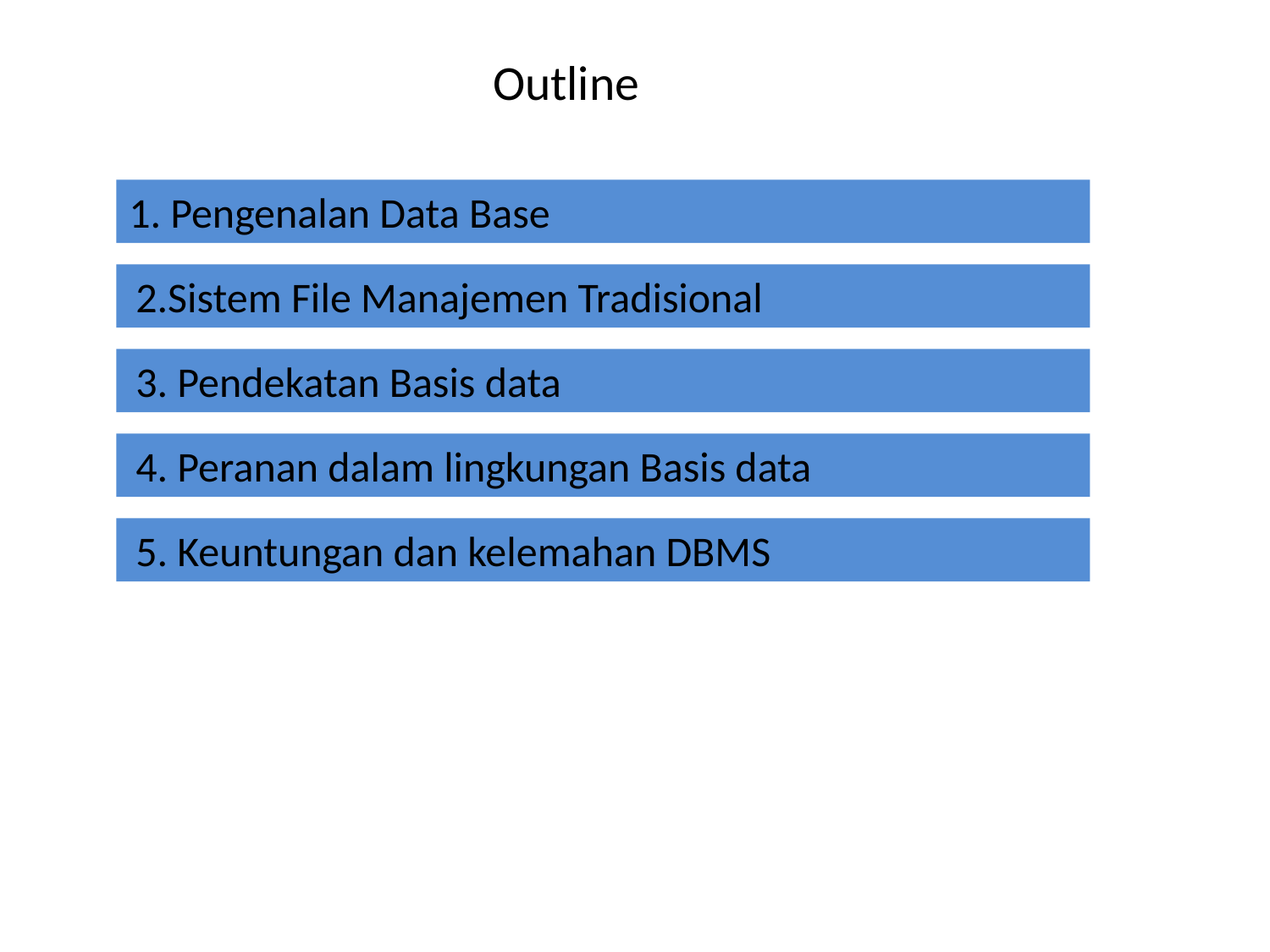

# Outline
1. Pengenalan Data Base
2.Sistem File Manajemen Tradisional
3. Pendekatan Basis data
4. Peranan dalam lingkungan Basis data
5. Keuntungan dan kelemahan DBMS